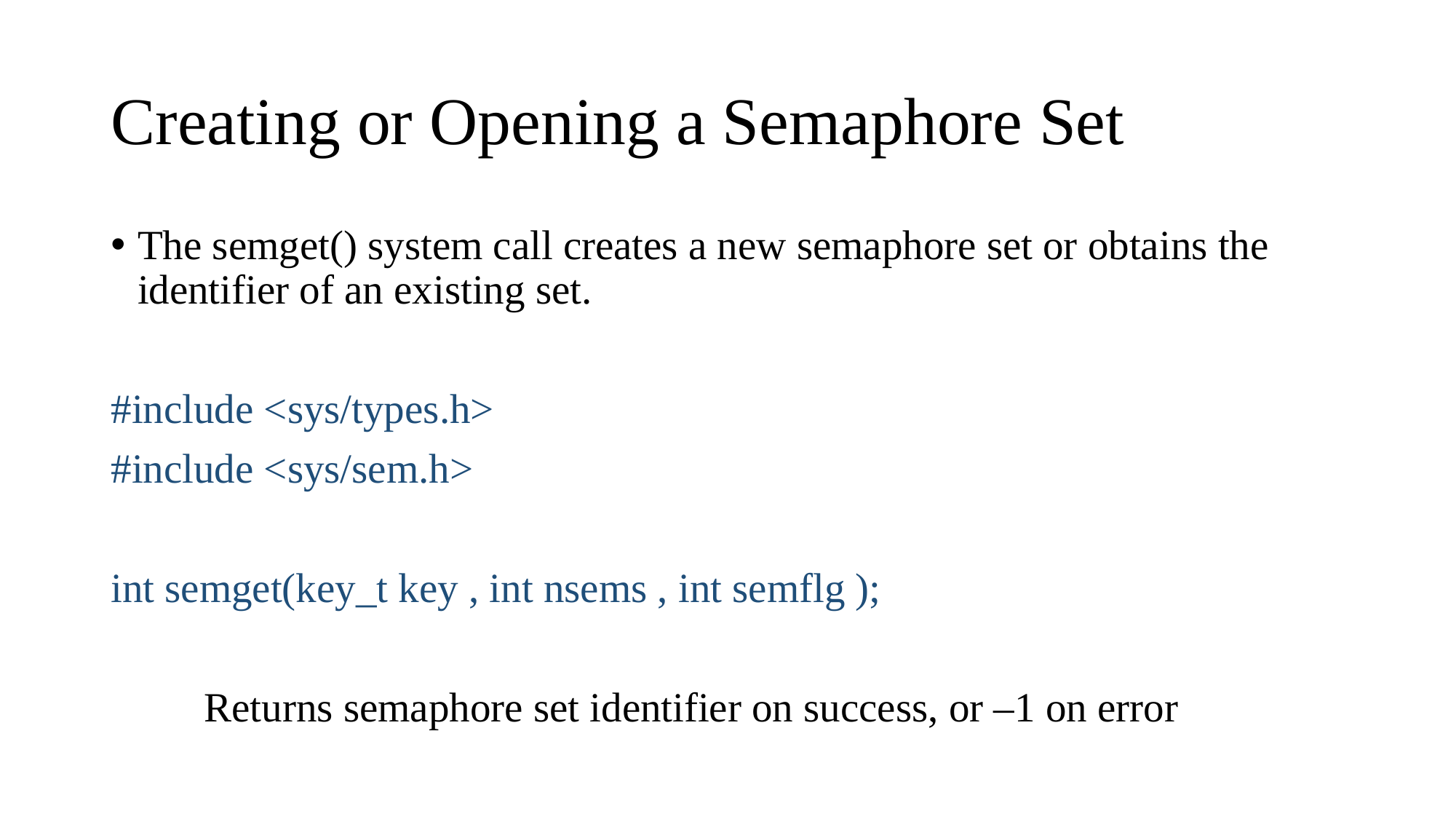

# Creating or Opening a Semaphore Set
The semget() system call creates a new semaphore set or obtains the identifier of an existing set.

#include <sys/types.h>
#include <sys/sem.h>

int semget(key_t key , int nsems , int semflg );

         Returns semaphore set identifier on success, or –1 on error